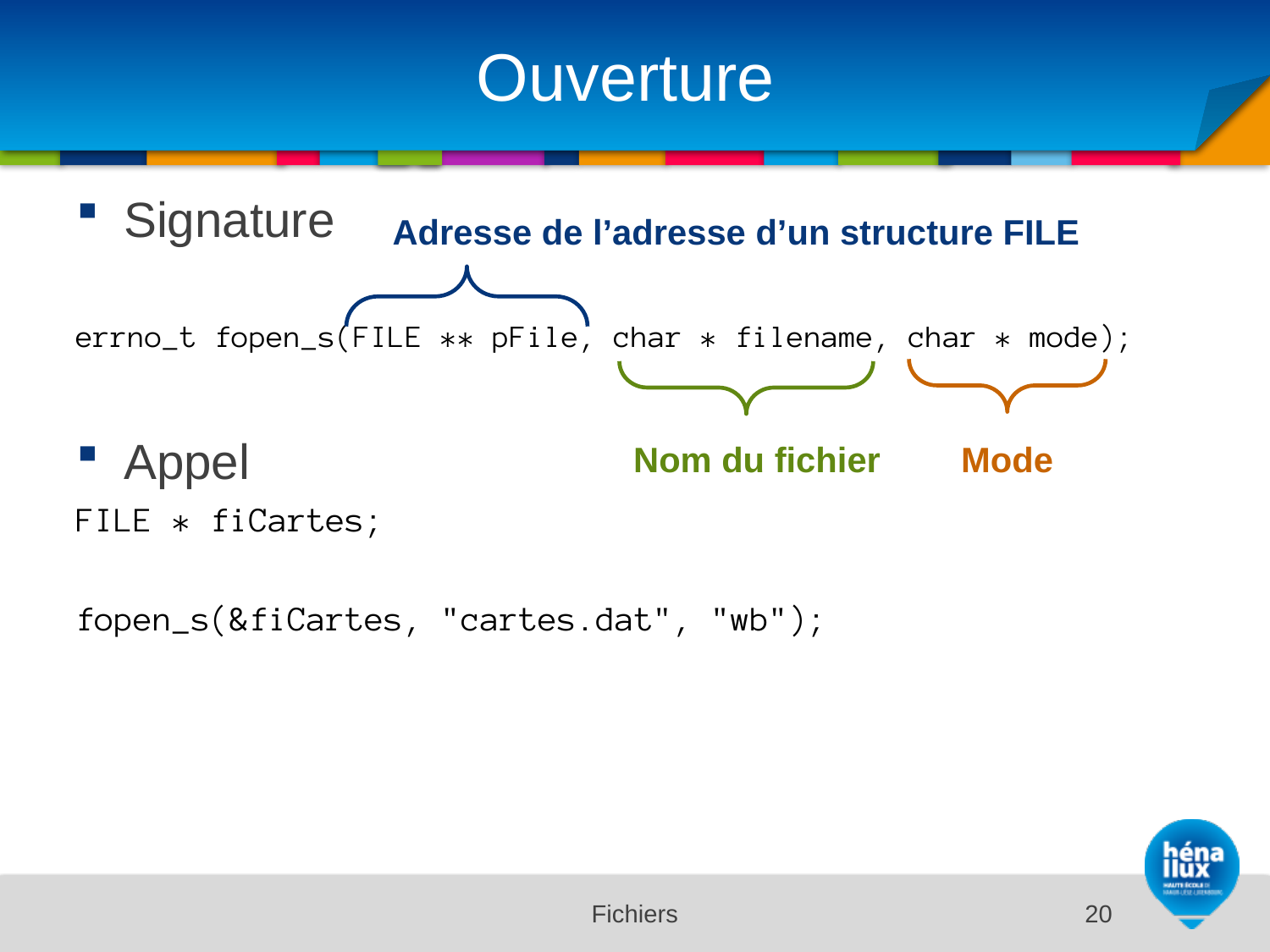

# Ouverture
Signature

errno_t fopen_s(FILE ** pFile, char * filename, char * mode);

Appel
FILE * fiCartes;

fopen_s(&fiCartes, "cartes.dat", "wb");

Adresse de l’adresse d’un structure FILE

Mode

Nom du fichier
Fichiers
20